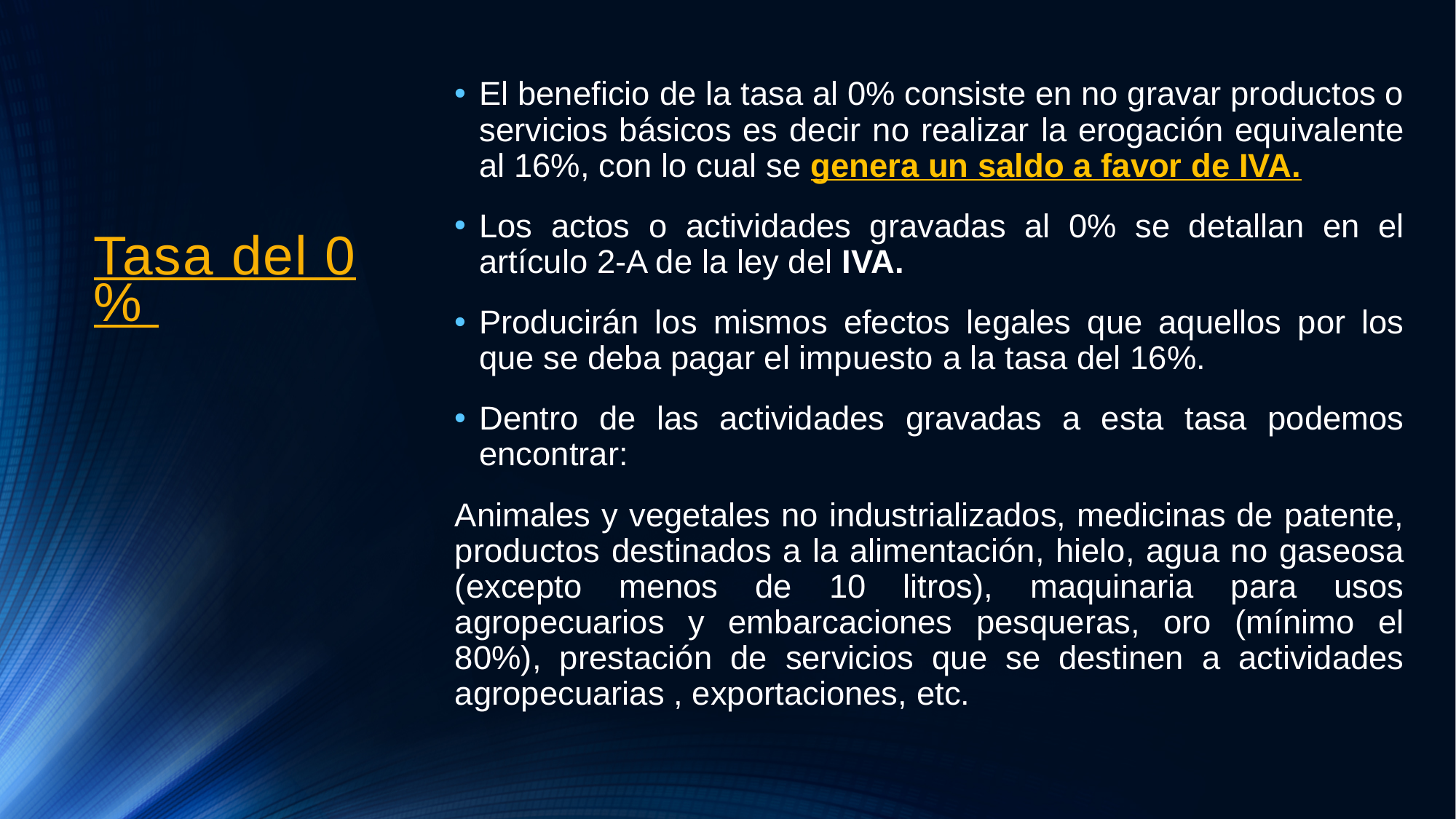

El beneficio de la tasa al 0% consiste en no gravar productos o servicios básicos es decir no realizar la erogación equivalente al 16%, con lo cual se genera un saldo a favor de IVA.
Los actos o actividades gravadas al 0% se detallan en el artículo 2-A de la ley del IVA.
Producirán los mismos efectos legales que aquellos por los que se deba pagar el impuesto a la tasa del 16%.
Dentro de las actividades gravadas a esta tasa podemos encontrar:
Animales y vegetales no industrializados, medicinas de patente, productos destinados a la alimentación, hielo, agua no gaseosa (excepto menos de 10 litros), maquinaria para usos agropecuarios y embarcaciones pesqueras, oro (mínimo el 80%), prestación de servicios que se destinen a actividades agropecuarias , exportaciones, etc.
# Tasa del 0%